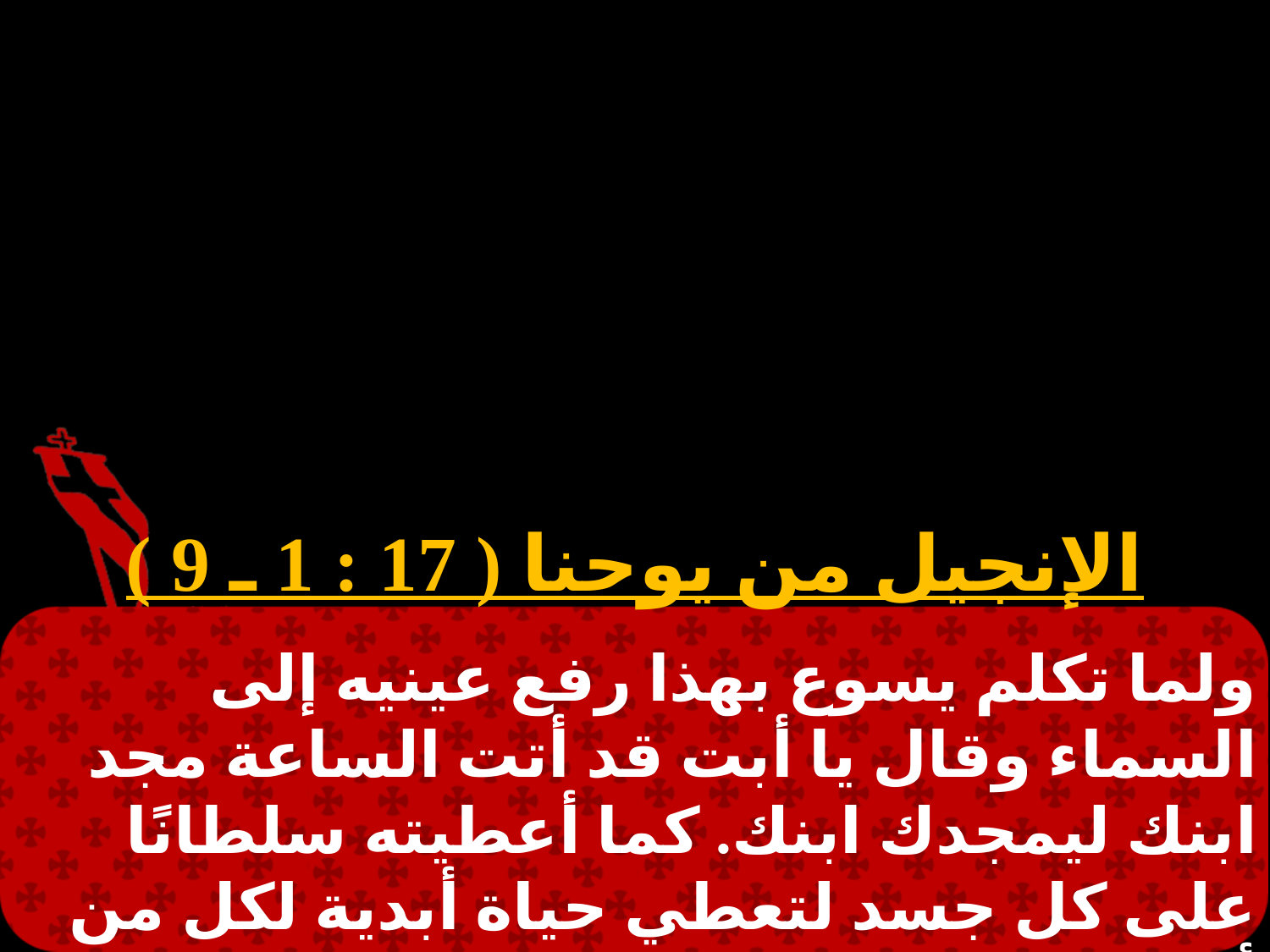

الإنجيل من يوحنا ( 17 : 1 ـ 9 )
ولما تكلم يسوع بهذا رفع عينيه إلى السماء وقال يا أبت قد أتت الساعة مجد ابنك ليمجدك ابنك. كما أعطيته سلطانًا على كل جسد لتعطي حياة أبدية لكل من أعطيته له. وهذه هي الحياة الابدية